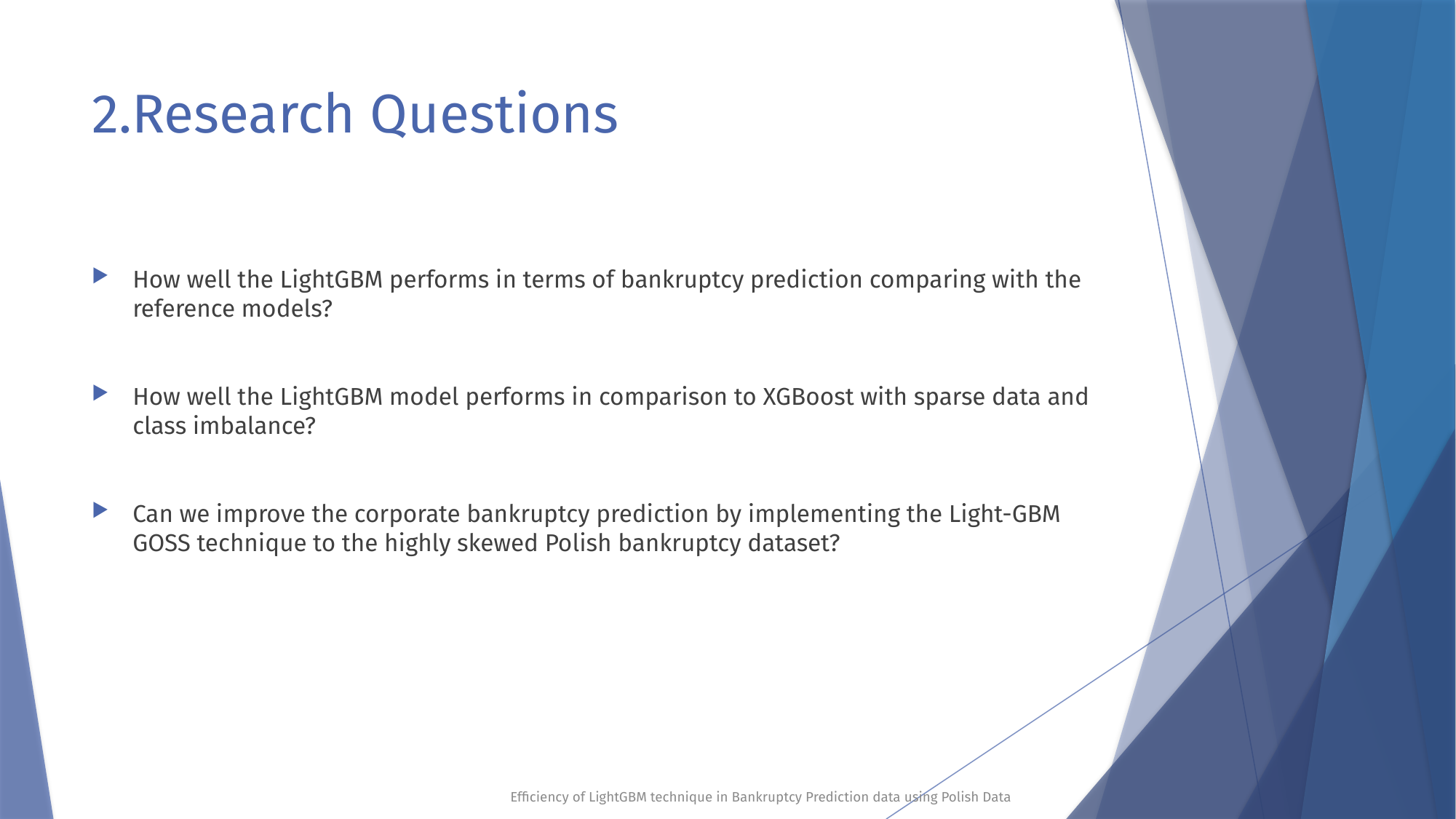

# 2.Research Questions
How well the LightGBM performs in terms of bankruptcy prediction comparing with the reference models?

How well the LightGBM model performs in comparison to XGBoost with sparse data and class imbalance?

Can we improve the corporate bankruptcy prediction by implementing the Light-GBM GOSS technique to the highly skewed Polish bankruptcy dataset?
Efficiency of LightGBM technique in Bankruptcy Prediction data using Polish Data